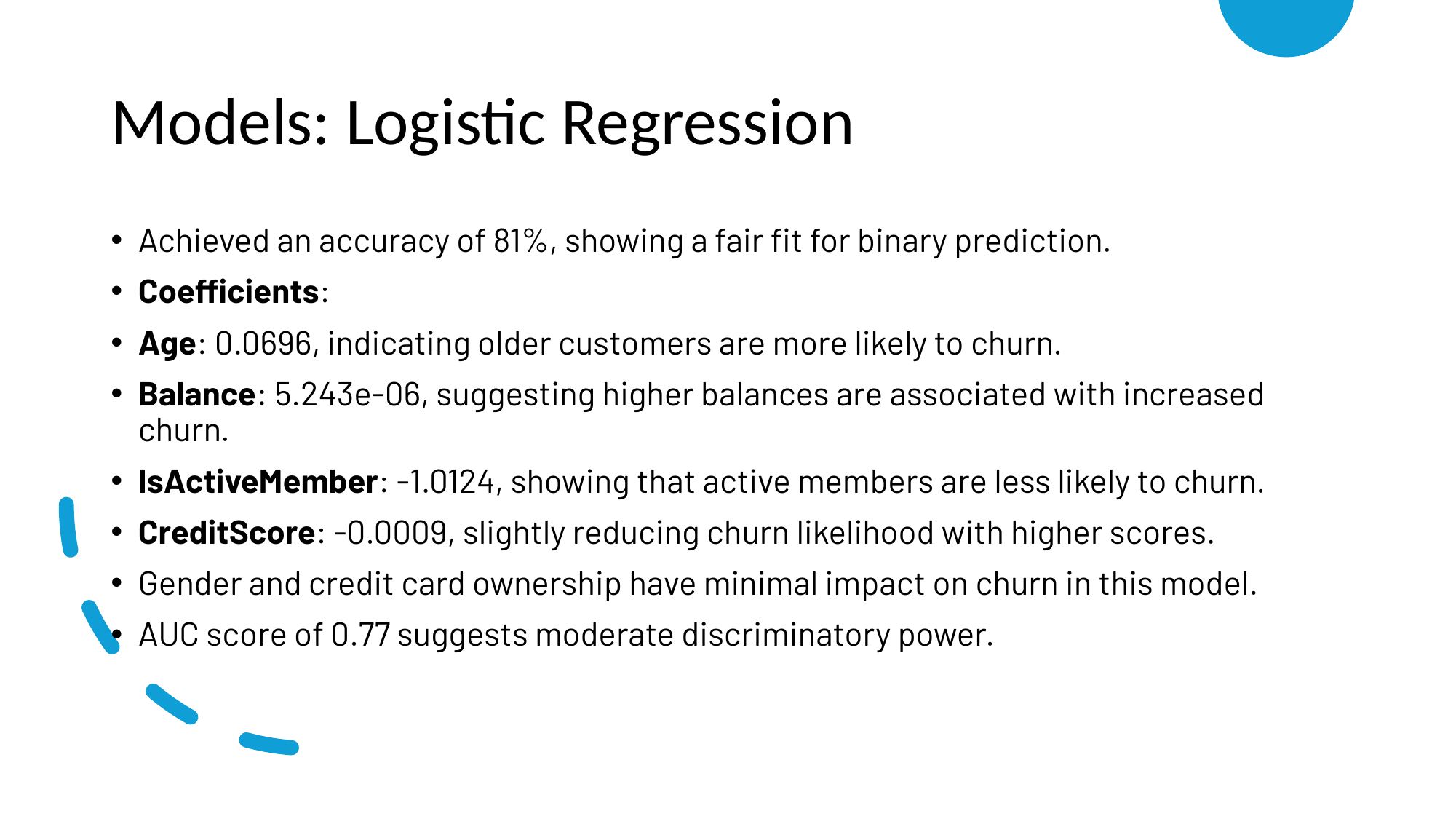

# Models: Logistic Regression
Achieved an accuracy of 81%, showing a fair fit for binary prediction.
Coefficients:
Age: 0.0696, indicating older customers are more likely to churn.
Balance: 5.243e-06, suggesting higher balances are associated with increased churn.
IsActiveMember: -1.0124, showing that active members are less likely to churn.
CreditScore: -0.0009, slightly reducing churn likelihood with higher scores.
Gender and credit card ownership have minimal impact on churn in this model.
AUC score of 0.77 suggests moderate discriminatory power.